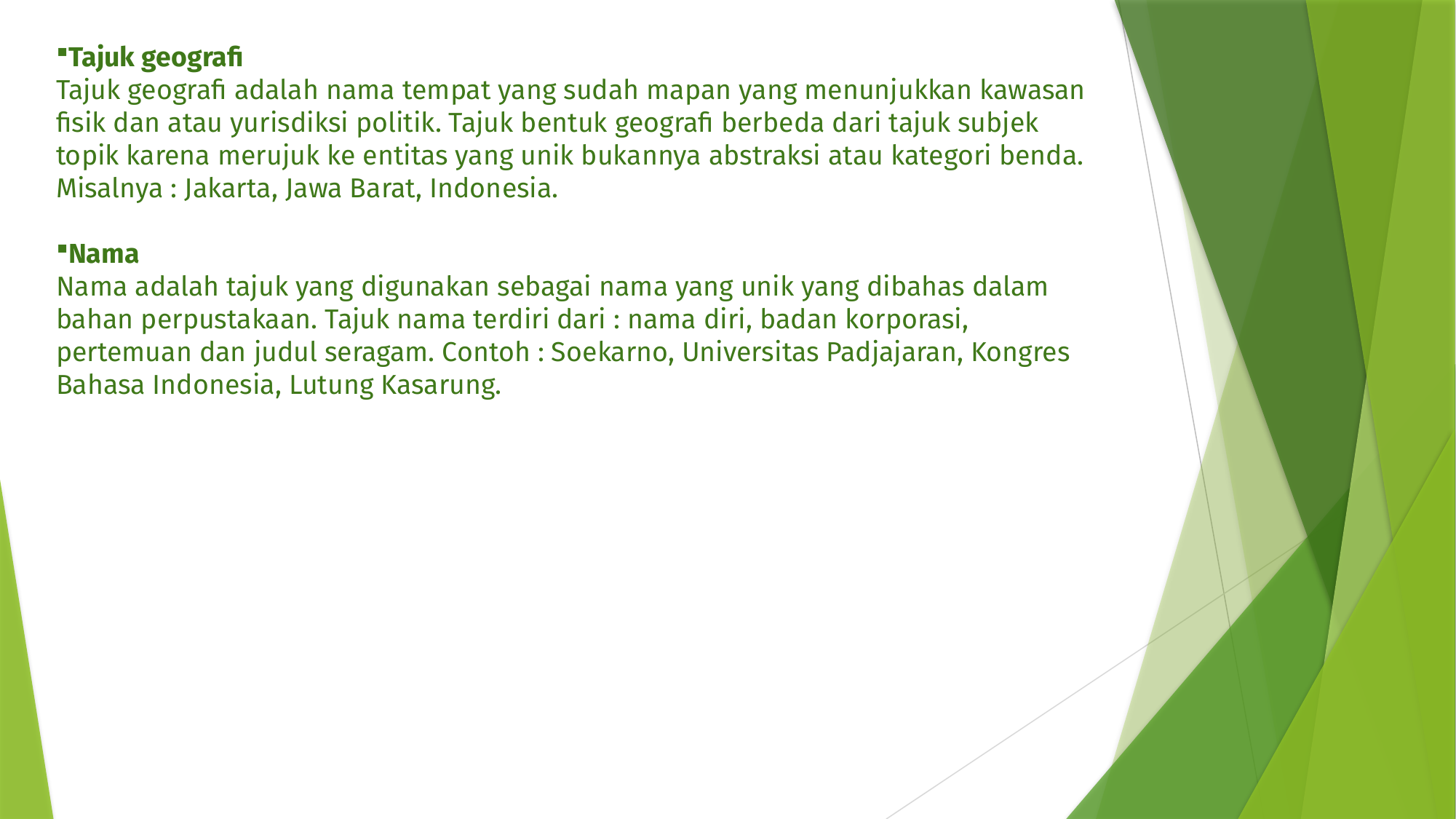

Tajuk geografi
Tajuk geografi adalah nama tempat yang sudah mapan yang menunjukkan kawasan fisik dan atau yurisdiksi politik. Tajuk bentuk geografi berbeda dari tajuk subjek topik karena merujuk ke entitas yang unik bukannya abstraksi atau kategori benda. Misalnya : Jakarta, Jawa Barat, Indonesia.

Nama
Nama adalah tajuk yang digunakan sebagai nama yang unik yang dibahas dalam bahan perpustakaan. Tajuk nama terdiri dari : nama diri, badan korporasi, pertemuan dan judul seragam. Contoh : Soekarno, Universitas Padjajaran, Kongres Bahasa Indonesia, Lutung Kasarung.